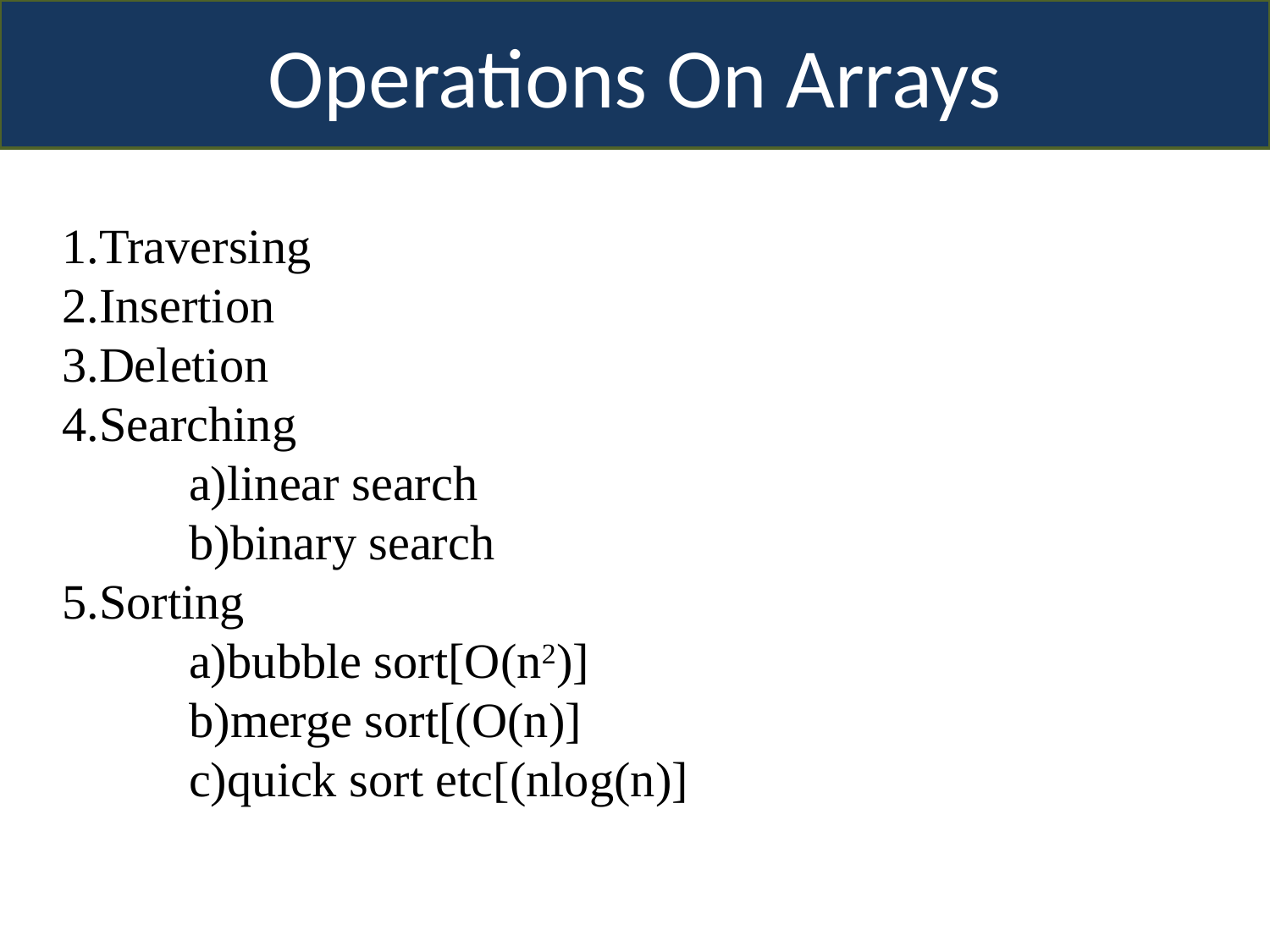

Operations On Arrays

1.Traversing
2.Insertion
3.Deletion
4.Searching
	a)linear search
	b)binary search
5.Sorting
	a)bubble sort[O(n2)]
	b)merge sort[(O(n)]
	c)quick sort etc[(nlog(n)]